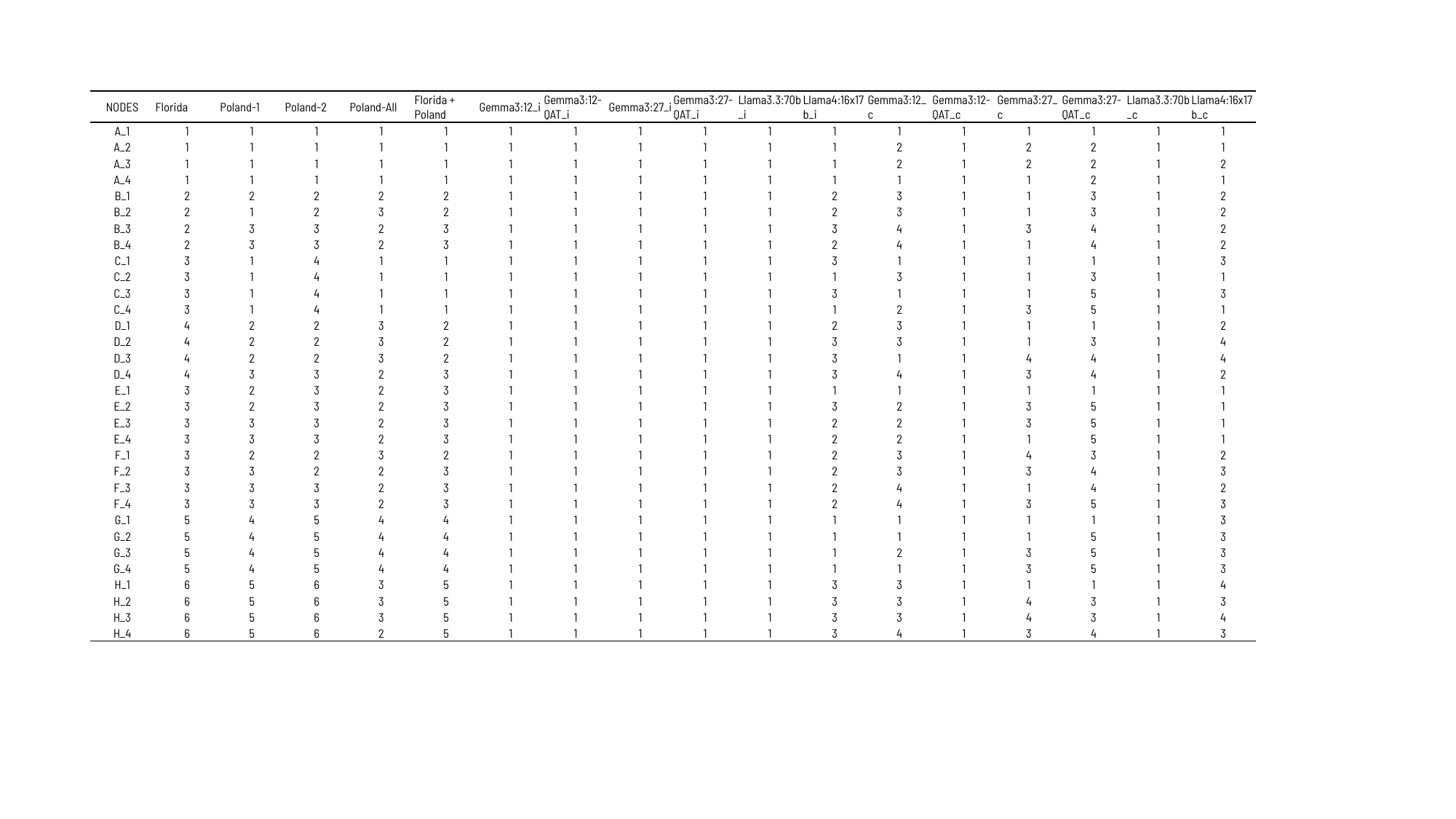

| NODES | Florida | Poland-1 | Poland-2 | Poland-All | Florida + Poland | Gemma3:12\_i | Gemma3:12-QAT\_i | Gemma3:27\_i | Gemma3:27-QAT\_i | Llama3.3:70b\_i | Llama4:16x17b\_i | Gemma3:12\_c | Gemma3:12-QAT\_c | Gemma3:27\_c | Gemma3:27-QAT\_c | Llama3.3:70b\_c | Llama4:16x17b\_c |
| --- | --- | --- | --- | --- | --- | --- | --- | --- | --- | --- | --- | --- | --- | --- | --- | --- | --- |
| A\_1 | 1 | 1 | 1 | 1 | 1 | 1 | 1 | 1 | 1 | 1 | 1 | 1 | 1 | 1 | 1 | 1 | 1 |
| A\_2 | 1 | 1 | 1 | 1 | 1 | 1 | 1 | 1 | 1 | 1 | 1 | 2 | 1 | 2 | 2 | 1 | 1 |
| A\_3 | 1 | 1 | 1 | 1 | 1 | 1 | 1 | 1 | 1 | 1 | 1 | 2 | 1 | 2 | 2 | 1 | 2 |
| A\_4 | 1 | 1 | 1 | 1 | 1 | 1 | 1 | 1 | 1 | 1 | 1 | 1 | 1 | 1 | 2 | 1 | 1 |
| B\_1 | 2 | 2 | 2 | 2 | 2 | 1 | 1 | 1 | 1 | 1 | 2 | 3 | 1 | 1 | 3 | 1 | 2 |
| B\_2 | 2 | 1 | 2 | 3 | 2 | 1 | 1 | 1 | 1 | 1 | 2 | 3 | 1 | 1 | 3 | 1 | 2 |
| B\_3 | 2 | 3 | 3 | 2 | 3 | 1 | 1 | 1 | 1 | 1 | 3 | 4 | 1 | 3 | 4 | 1 | 2 |
| B\_4 | 2 | 3 | 3 | 2 | 3 | 1 | 1 | 1 | 1 | 1 | 2 | 4 | 1 | 1 | 4 | 1 | 2 |
| C\_1 | 3 | 1 | 4 | 1 | 1 | 1 | 1 | 1 | 1 | 1 | 3 | 1 | 1 | 1 | 1 | 1 | 3 |
| C\_2 | 3 | 1 | 4 | 1 | 1 | 1 | 1 | 1 | 1 | 1 | 1 | 3 | 1 | 1 | 3 | 1 | 1 |
| C\_3 | 3 | 1 | 4 | 1 | 1 | 1 | 1 | 1 | 1 | 1 | 3 | 1 | 1 | 1 | 5 | 1 | 3 |
| C\_4 | 3 | 1 | 4 | 1 | 1 | 1 | 1 | 1 | 1 | 1 | 1 | 2 | 1 | 3 | 5 | 1 | 1 |
| D\_1 | 4 | 2 | 2 | 3 | 2 | 1 | 1 | 1 | 1 | 1 | 2 | 3 | 1 | 1 | 1 | 1 | 2 |
| D\_2 | 4 | 2 | 2 | 3 | 2 | 1 | 1 | 1 | 1 | 1 | 3 | 3 | 1 | 1 | 3 | 1 | 4 |
| D\_3 | 4 | 2 | 2 | 3 | 2 | 1 | 1 | 1 | 1 | 1 | 3 | 1 | 1 | 4 | 4 | 1 | 4 |
| D\_4 | 4 | 3 | 3 | 2 | 3 | 1 | 1 | 1 | 1 | 1 | 3 | 4 | 1 | 3 | 4 | 1 | 2 |
| E\_1 | 3 | 2 | 3 | 2 | 3 | 1 | 1 | 1 | 1 | 1 | 1 | 1 | 1 | 1 | 1 | 1 | 1 |
| E\_2 | 3 | 2 | 3 | 2 | 3 | 1 | 1 | 1 | 1 | 1 | 3 | 2 | 1 | 3 | 5 | 1 | 1 |
| E\_3 | 3 | 3 | 3 | 2 | 3 | 1 | 1 | 1 | 1 | 1 | 2 | 2 | 1 | 3 | 5 | 1 | 1 |
| E\_4 | 3 | 3 | 3 | 2 | 3 | 1 | 1 | 1 | 1 | 1 | 2 | 2 | 1 | 1 | 5 | 1 | 1 |
| F\_1 | 3 | 2 | 2 | 3 | 2 | 1 | 1 | 1 | 1 | 1 | 2 | 3 | 1 | 4 | 3 | 1 | 2 |
| F\_2 | 3 | 3 | 2 | 2 | 3 | 1 | 1 | 1 | 1 | 1 | 2 | 3 | 1 | 3 | 4 | 1 | 3 |
| F\_3 | 3 | 3 | 3 | 2 | 3 | 1 | 1 | 1 | 1 | 1 | 2 | 4 | 1 | 1 | 4 | 1 | 2 |
| F\_4 | 3 | 3 | 3 | 2 | 3 | 1 | 1 | 1 | 1 | 1 | 2 | 4 | 1 | 3 | 5 | 1 | 3 |
| G\_1 | 5 | 4 | 5 | 4 | 4 | 1 | 1 | 1 | 1 | 1 | 1 | 1 | 1 | 1 | 1 | 1 | 3 |
| G\_2 | 5 | 4 | 5 | 4 | 4 | 1 | 1 | 1 | 1 | 1 | 1 | 1 | 1 | 1 | 5 | 1 | 3 |
| G\_3 | 5 | 4 | 5 | 4 | 4 | 1 | 1 | 1 | 1 | 1 | 1 | 2 | 1 | 3 | 5 | 1 | 3 |
| G\_4 | 5 | 4 | 5 | 4 | 4 | 1 | 1 | 1 | 1 | 1 | 1 | 1 | 1 | 3 | 5 | 1 | 3 |
| H\_1 | 6 | 5 | 6 | 3 | 5 | 1 | 1 | 1 | 1 | 1 | 3 | 3 | 1 | 1 | 1 | 1 | 4 |
| H\_2 | 6 | 5 | 6 | 3 | 5 | 1 | 1 | 1 | 1 | 1 | 3 | 3 | 1 | 4 | 3 | 1 | 3 |
| H\_3 | 6 | 5 | 6 | 3 | 5 | 1 | 1 | 1 | 1 | 1 | 3 | 3 | 1 | 4 | 3 | 1 | 4 |
| H\_4 | 6 | 5 | 6 | 2 | 5 | 1 | 1 | 1 | 1 | 1 | 3 | 4 | 1 | 3 | 4 | 1 | 3 |